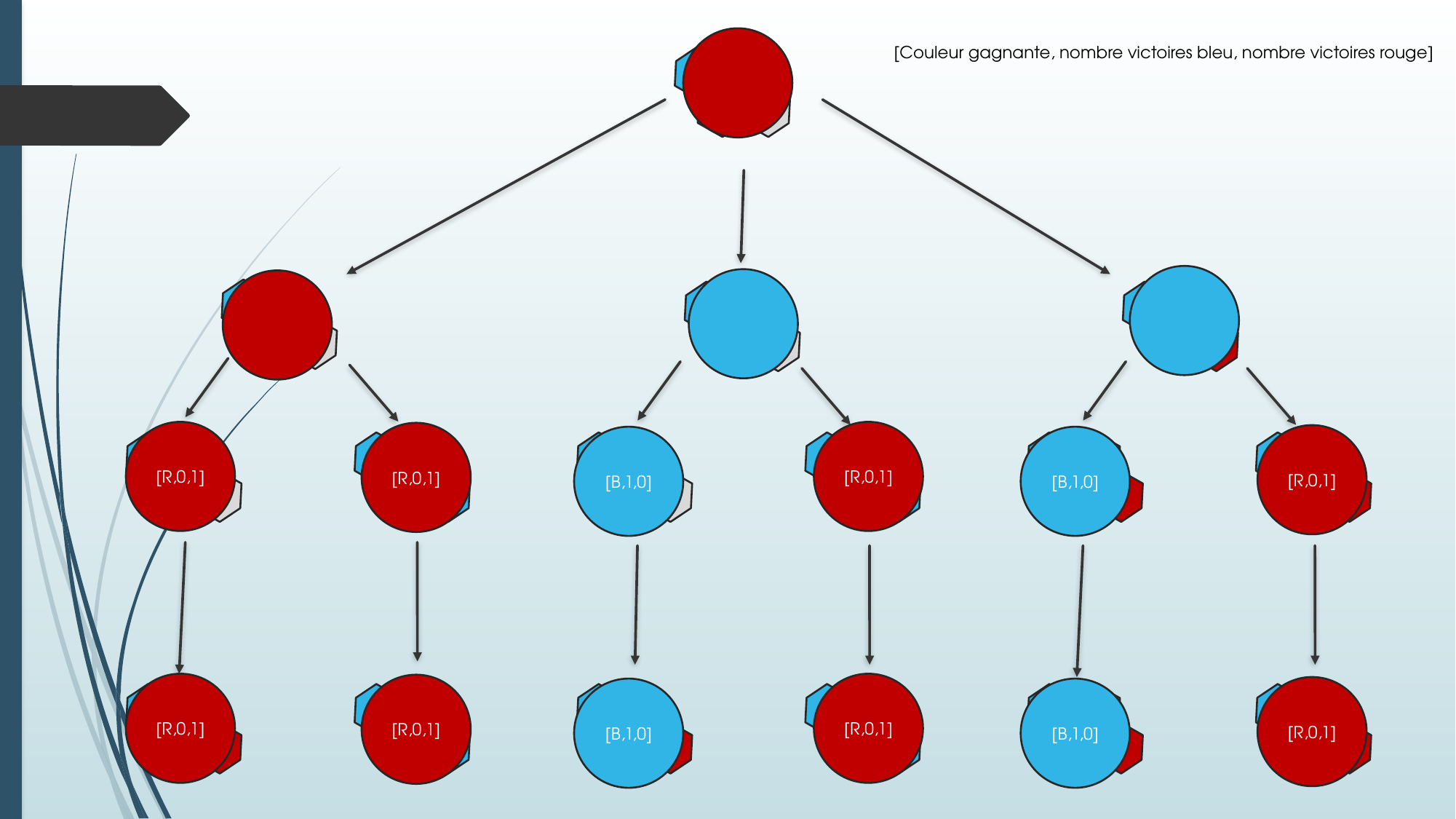

[Couleur gagnante, nombre victoires bleu, nombre victoires rouge]

[R,0,1]
[R,0,1]
[R,0,1]
[R,0,1]
[B,1,0]
[B,1,0]

[R,0,1]
[R,0,1]
[R,0,1]
[R,0,1]
[B,1,0]
[B,1,0]